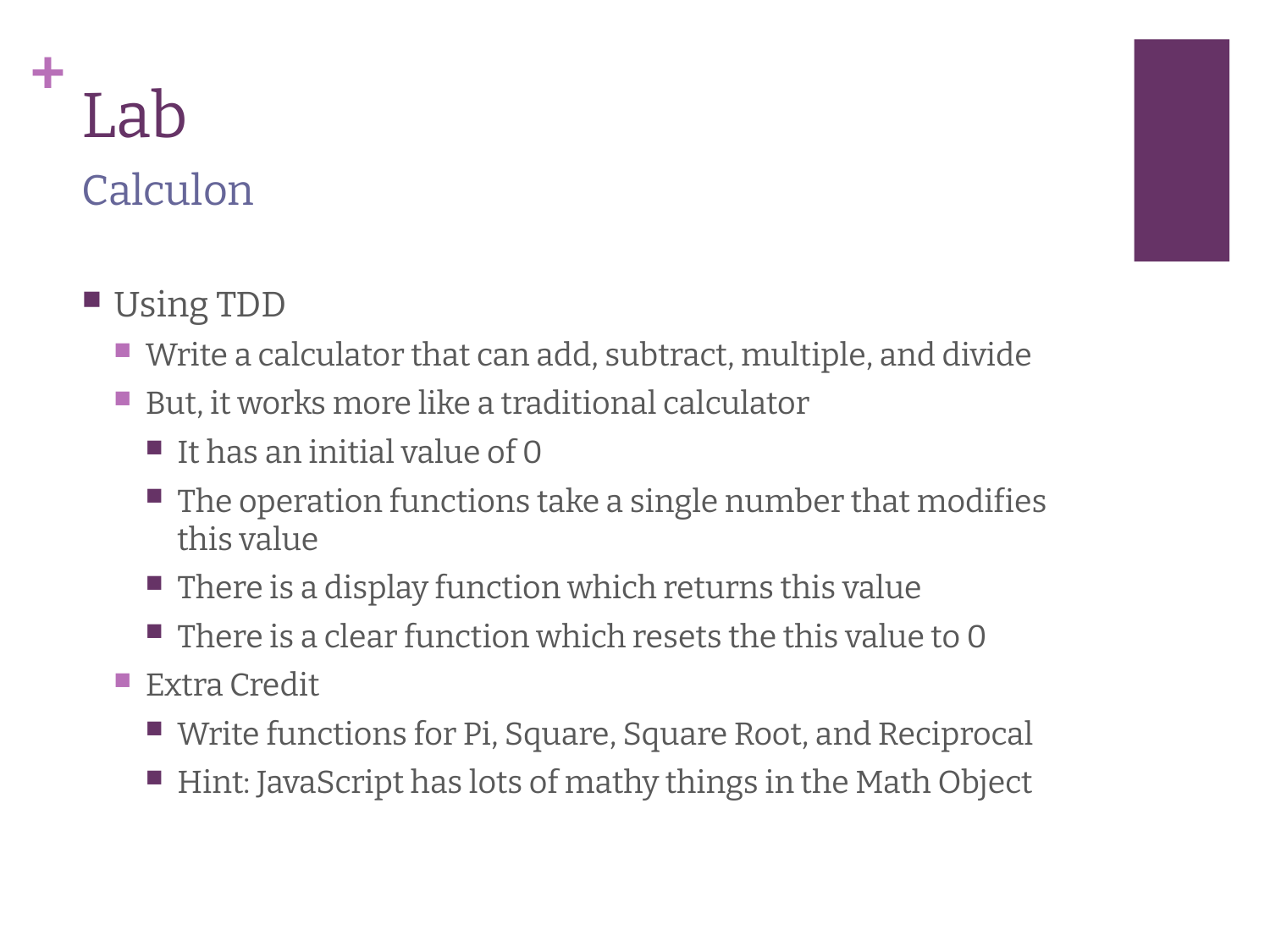

# Lab
Calculon
Using TDD
Write a calculator that can add, subtract, multiple, and divide
But, it works more like a traditional calculator
It has an initial value of 0
The operation functions take a single number that modifies this value
There is a display function which returns this value
There is a clear function which resets the this value to 0
Extra Credit
Write functions for Pi, Square, Square Root, and Reciprocal
Hint: JavaScript has lots of mathy things in the Math Object